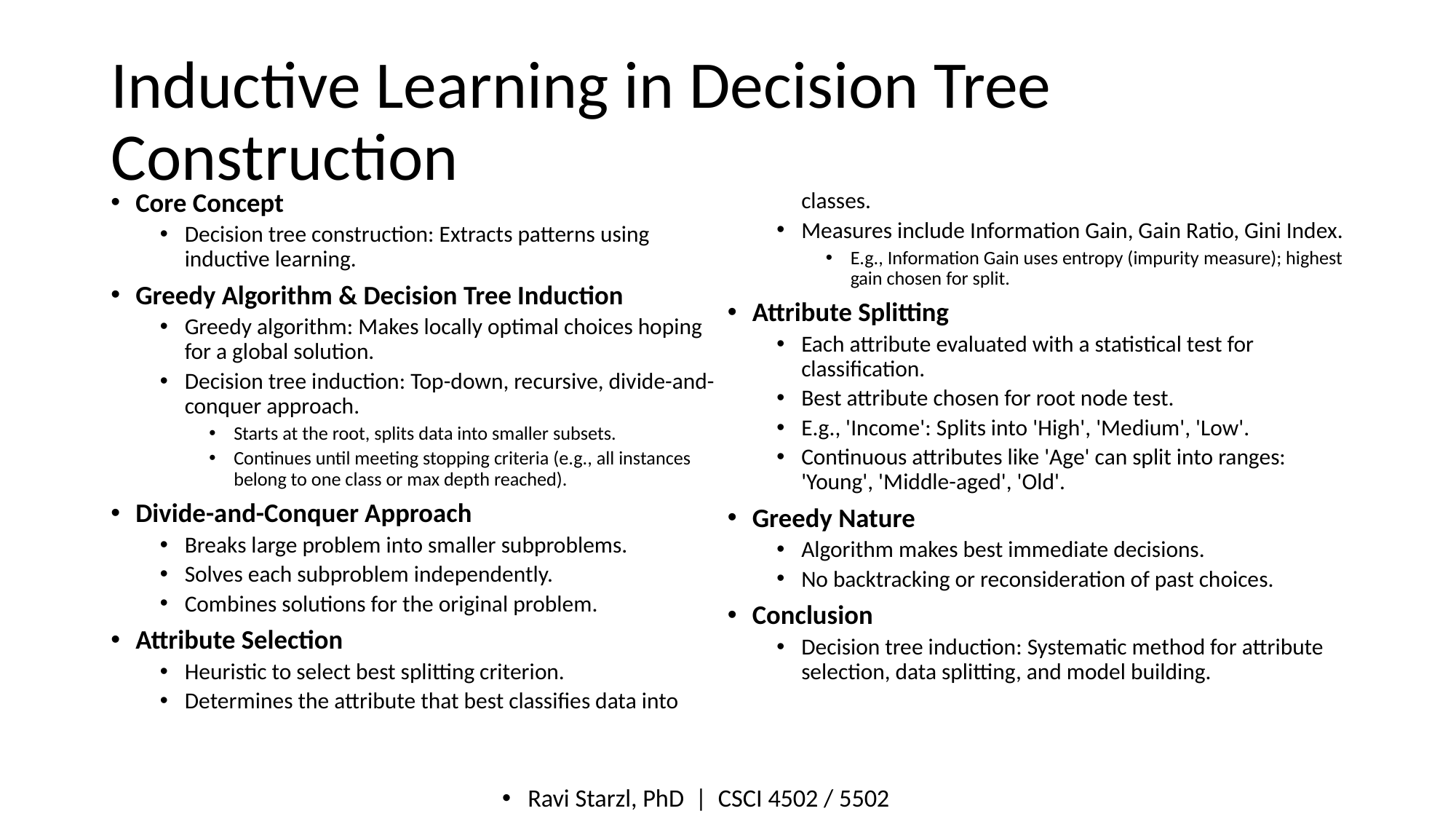

# Inductive Learning in Decision Tree Construction
Core Concept
Decision tree construction: Extracts patterns using inductive learning.
Greedy Algorithm & Decision Tree Induction
Greedy algorithm: Makes locally optimal choices hoping for a global solution.
Decision tree induction: Top-down, recursive, divide-and-conquer approach.
Starts at the root, splits data into smaller subsets.
Continues until meeting stopping criteria (e.g., all instances belong to one class or max depth reached).
Divide-and-Conquer Approach
Breaks large problem into smaller subproblems.
Solves each subproblem independently.
Combines solutions for the original problem.
Attribute Selection
Heuristic to select best splitting criterion.
Determines the attribute that best classifies data into classes.
Measures include Information Gain, Gain Ratio, Gini Index.
E.g., Information Gain uses entropy (impurity measure); highest gain chosen for split.
Attribute Splitting
Each attribute evaluated with a statistical test for classification.
Best attribute chosen for root node test.
E.g., 'Income': Splits into 'High', 'Medium', 'Low'.
Continuous attributes like 'Age' can split into ranges: 'Young', 'Middle-aged', 'Old'.
Greedy Nature
Algorithm makes best immediate decisions.
No backtracking or reconsideration of past choices.
Conclusion
Decision tree induction: Systematic method for attribute selection, data splitting, and model building.

Ravi Starzl, PhD  |  CSCI 4502 / 5502​